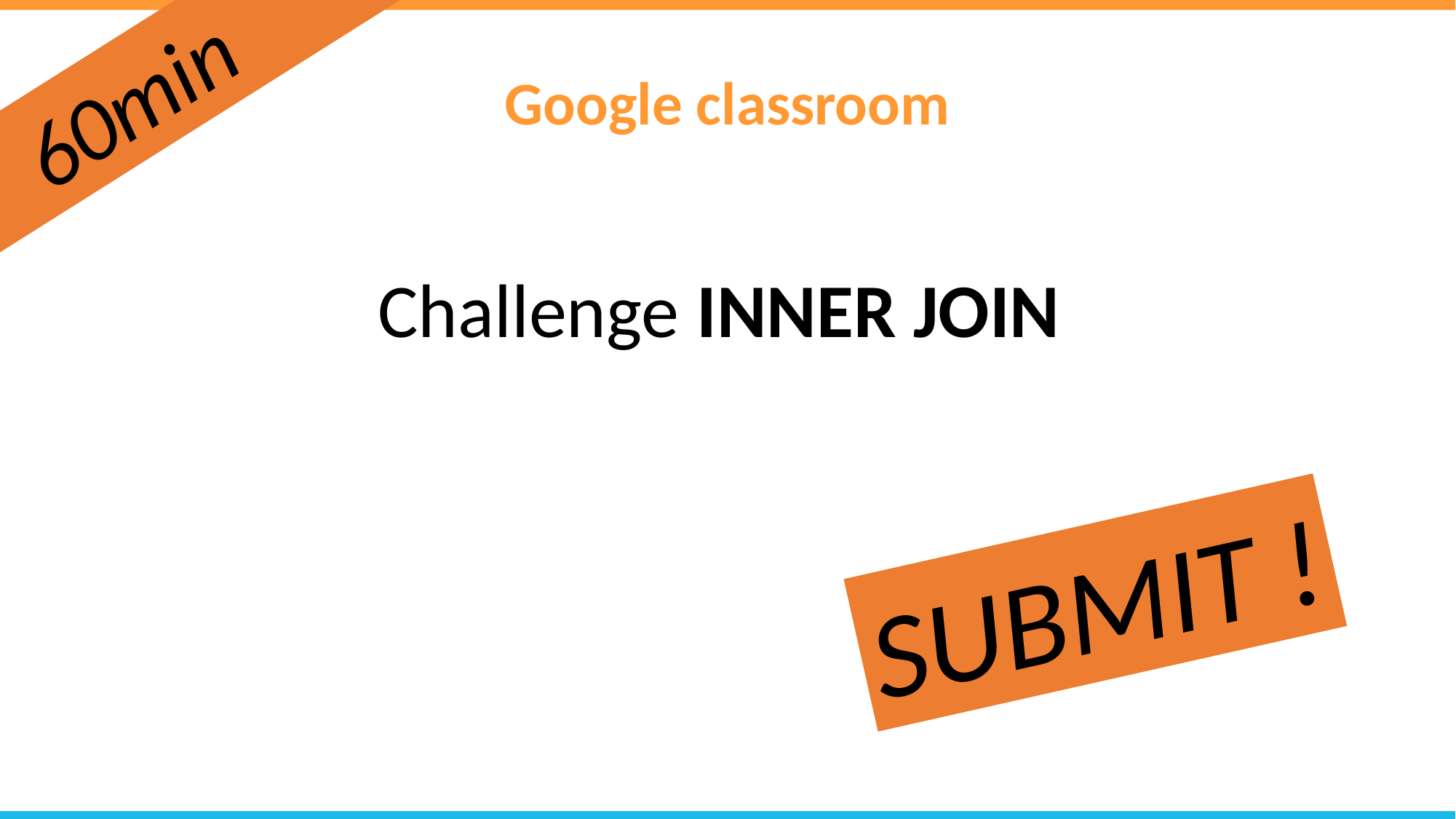

60min
Google classroom
Challenge INNER JOIN
SUBMIT !